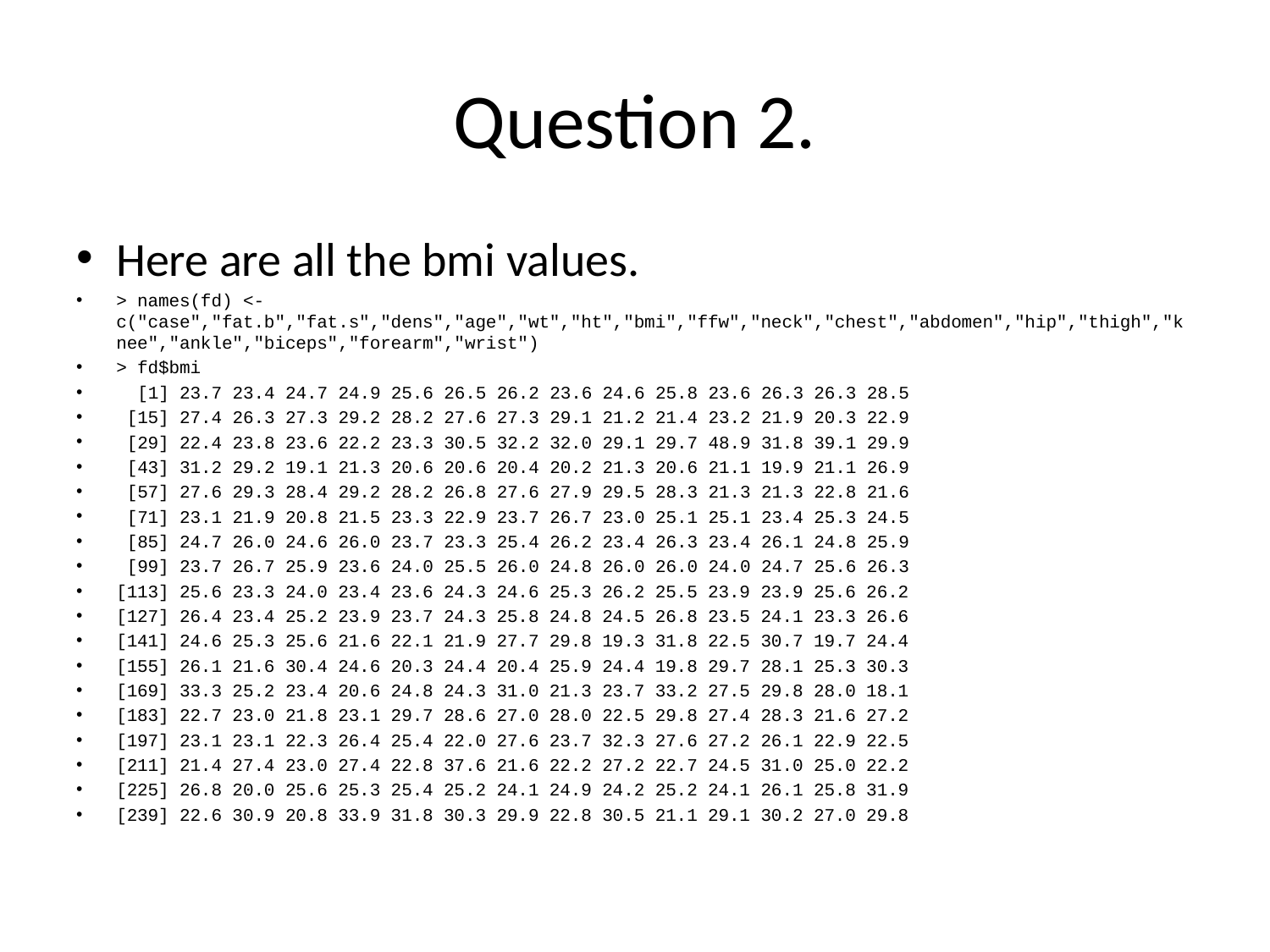

# Question 2.
Here are all the bmi values.
> names(fd) <- c("case","fat.b","fat.s","dens","age","wt","ht","bmi","ffw","neck","chest","abdomen","hip","thigh","knee","ankle","biceps","forearm","wrist")
> fd$bmi
  [1] 23.7 23.4 24.7 24.9 25.6 26.5 26.2 23.6 24.6 25.8 23.6 26.3 26.3 28.5
 [15] 27.4 26.3 27.3 29.2 28.2 27.6 27.3 29.1 21.2 21.4 23.2 21.9 20.3 22.9
 [29] 22.4 23.8 23.6 22.2 23.3 30.5 32.2 32.0 29.1 29.7 48.9 31.8 39.1 29.9
 [43] 31.2 29.2 19.1 21.3 20.6 20.6 20.4 20.2 21.3 20.6 21.1 19.9 21.1 26.9
 [57] 27.6 29.3 28.4 29.2 28.2 26.8 27.6 27.9 29.5 28.3 21.3 21.3 22.8 21.6
 [71] 23.1 21.9 20.8 21.5 23.3 22.9 23.7 26.7 23.0 25.1 25.1 23.4 25.3 24.5
 [85] 24.7 26.0 24.6 26.0 23.7 23.3 25.4 26.2 23.4 26.3 23.4 26.1 24.8 25.9
 [99] 23.7 26.7 25.9 23.6 24.0 25.5 26.0 24.8 26.0 26.0 24.0 24.7 25.6 26.3
[113] 25.6 23.3 24.0 23.4 23.6 24.3 24.6 25.3 26.2 25.5 23.9 23.9 25.6 26.2
[127] 26.4 23.4 25.2 23.9 23.7 24.3 25.8 24.8 24.5 26.8 23.5 24.1 23.3 26.6
[141] 24.6 25.3 25.6 21.6 22.1 21.9 27.7 29.8 19.3 31.8 22.5 30.7 19.7 24.4
[155] 26.1 21.6 30.4 24.6 20.3 24.4 20.4 25.9 24.4 19.8 29.7 28.1 25.3 30.3
[169] 33.3 25.2 23.4 20.6 24.8 24.3 31.0 21.3 23.7 33.2 27.5 29.8 28.0 18.1
[183] 22.7 23.0 21.8 23.1 29.7 28.6 27.0 28.0 22.5 29.8 27.4 28.3 21.6 27.2
[197] 23.1 23.1 22.3 26.4 25.4 22.0 27.6 23.7 32.3 27.6 27.2 26.1 22.9 22.5
[211] 21.4 27.4 23.0 27.4 22.8 37.6 21.6 22.2 27.2 22.7 24.5 31.0 25.0 22.2
[225] 26.8 20.0 25.6 25.3 25.4 25.2 24.1 24.9 24.2 25.2 24.1 26.1 25.8 31.9
[239] 22.6 30.9 20.8 33.9 31.8 30.3 29.9 22.8 30.5 21.1 29.1 30.2 27.0 29.8